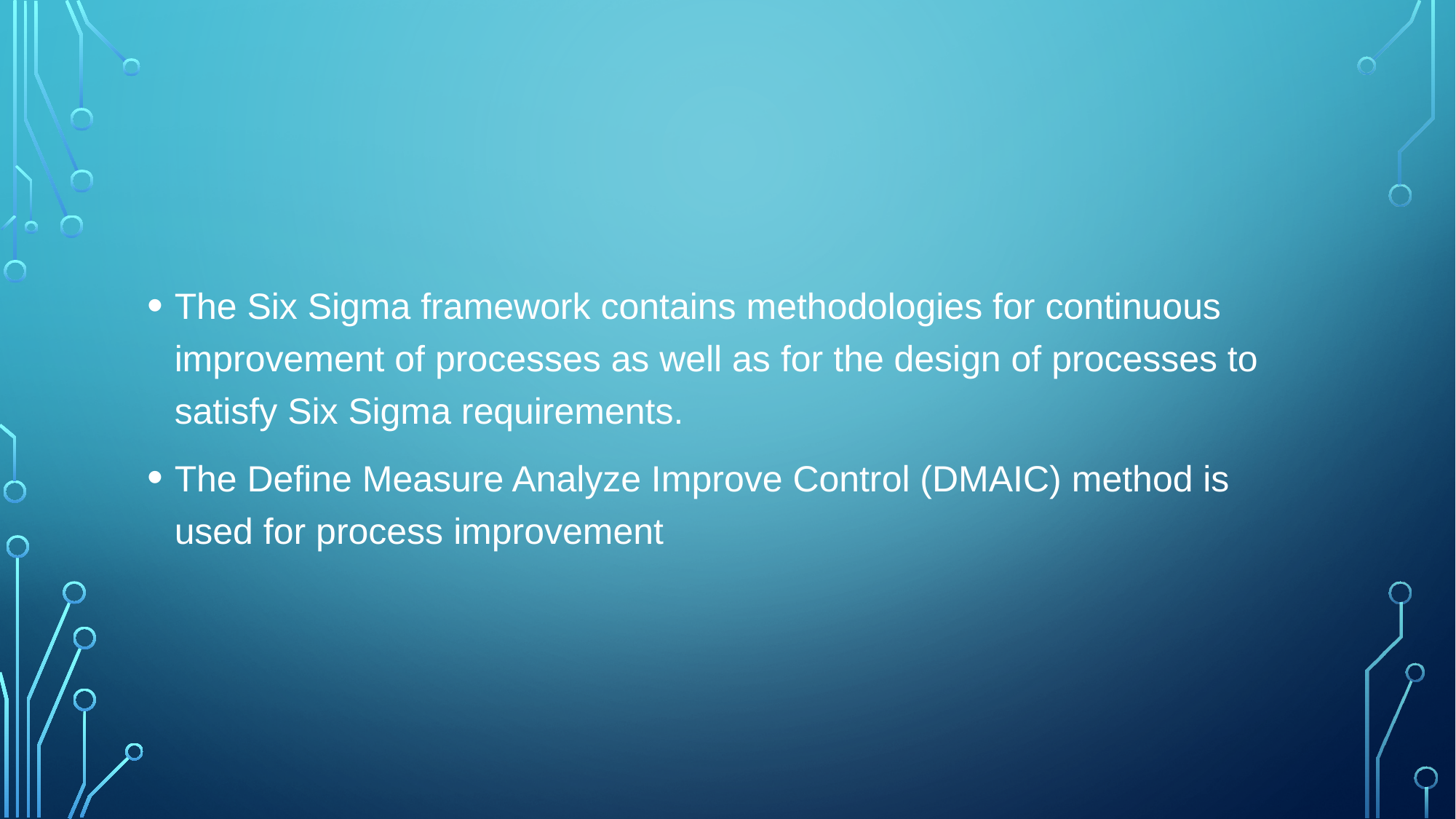

#
The Six Sigma framework contains methodologies for continuous improvement of processes as well as for the design of processes to satisfy Six Sigma requirements.
The Deﬁne Measure Analyze Improve Control (DMAIC) method is used for process improvement